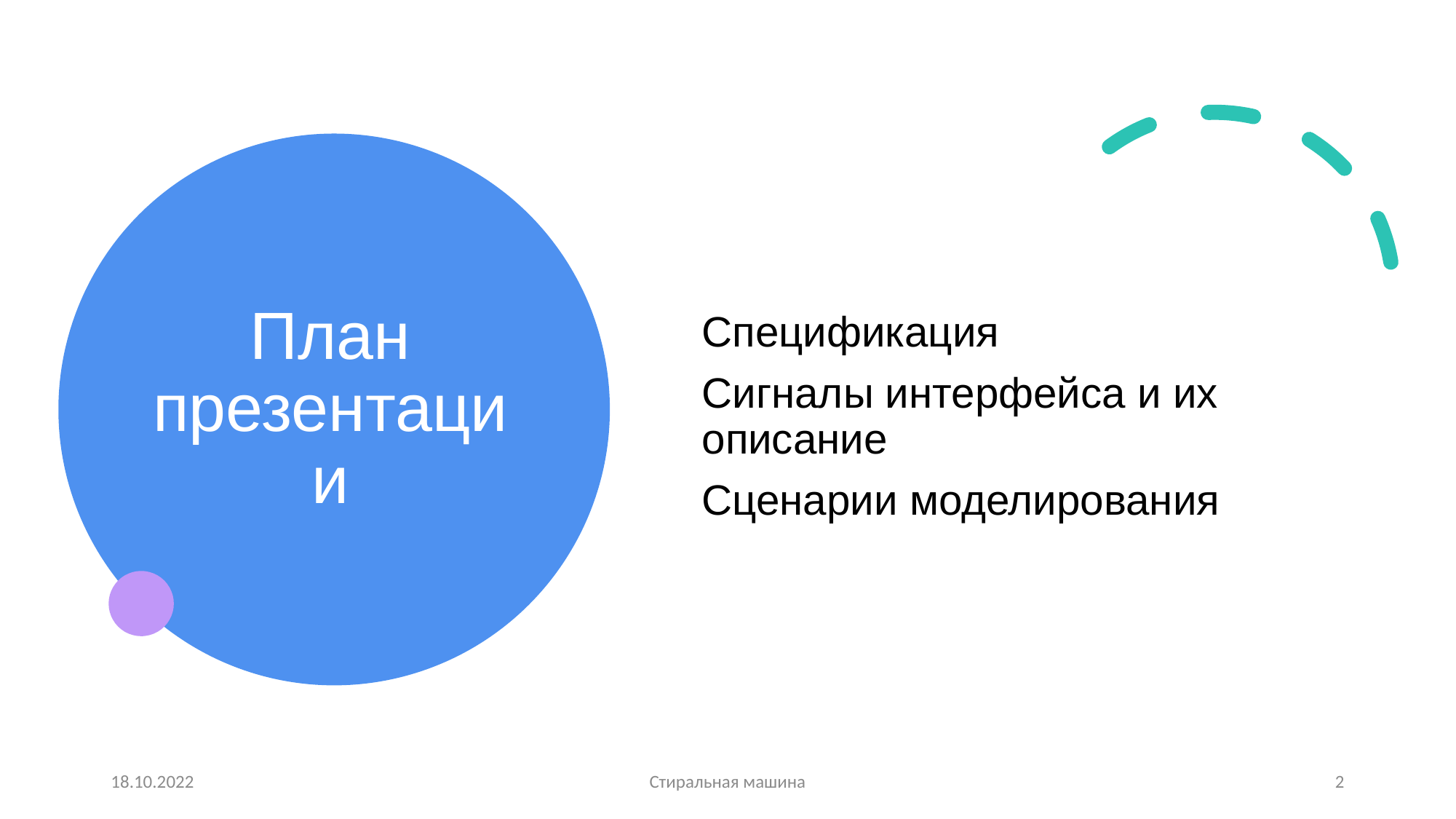

# План презентации
Спецификация
Сигналы интерфейса и их описание
Сценарии моделирования
18.10.2022
Стиральная машина
2